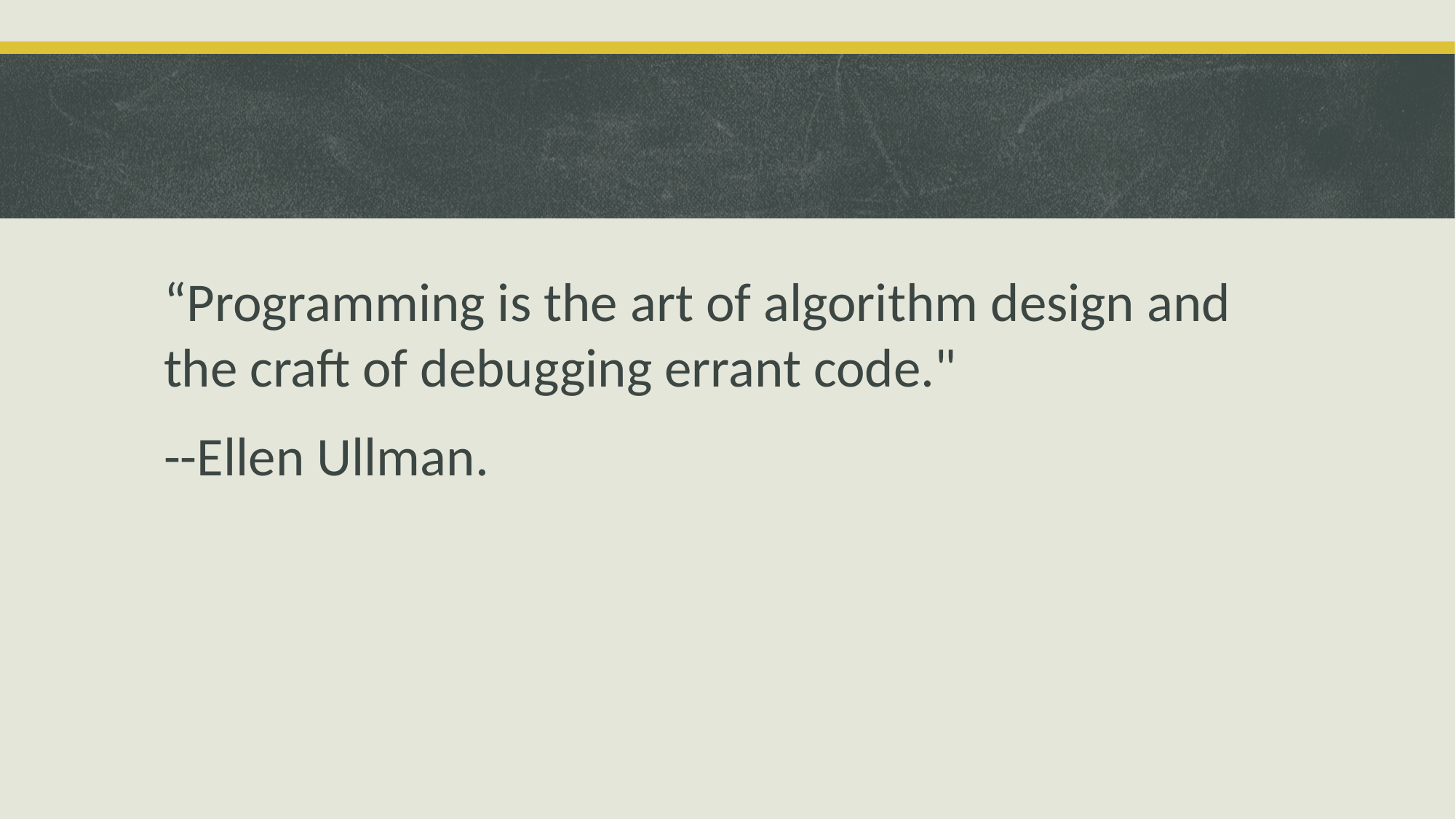

#
“Programming is the art of algorithm design and the craft of debugging errant code."
--Ellen Ullman.